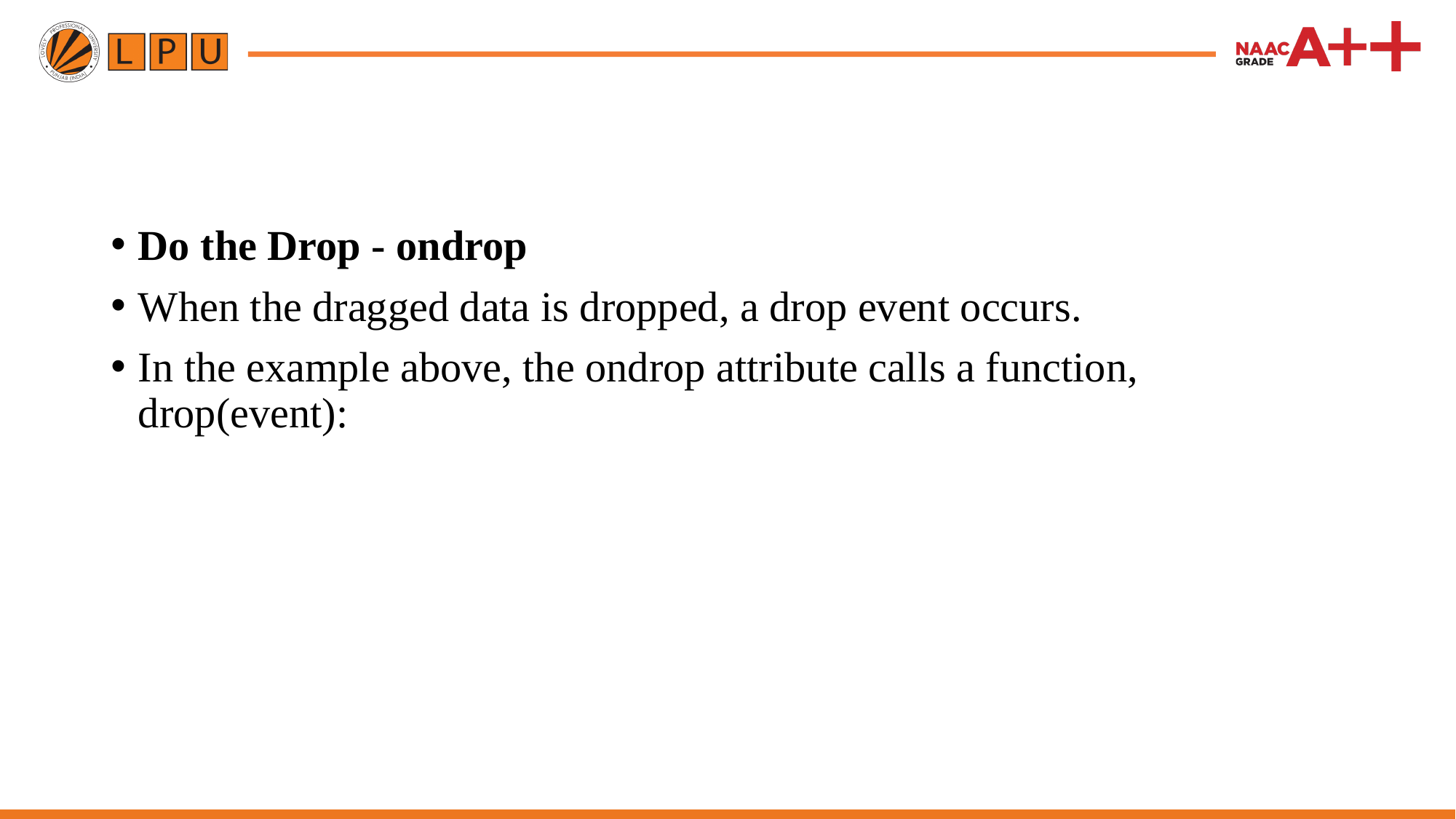

Do the Drop - ondrop
When the dragged data is dropped, a drop event occurs.
In the example above, the ondrop attribute calls a function, drop(event):